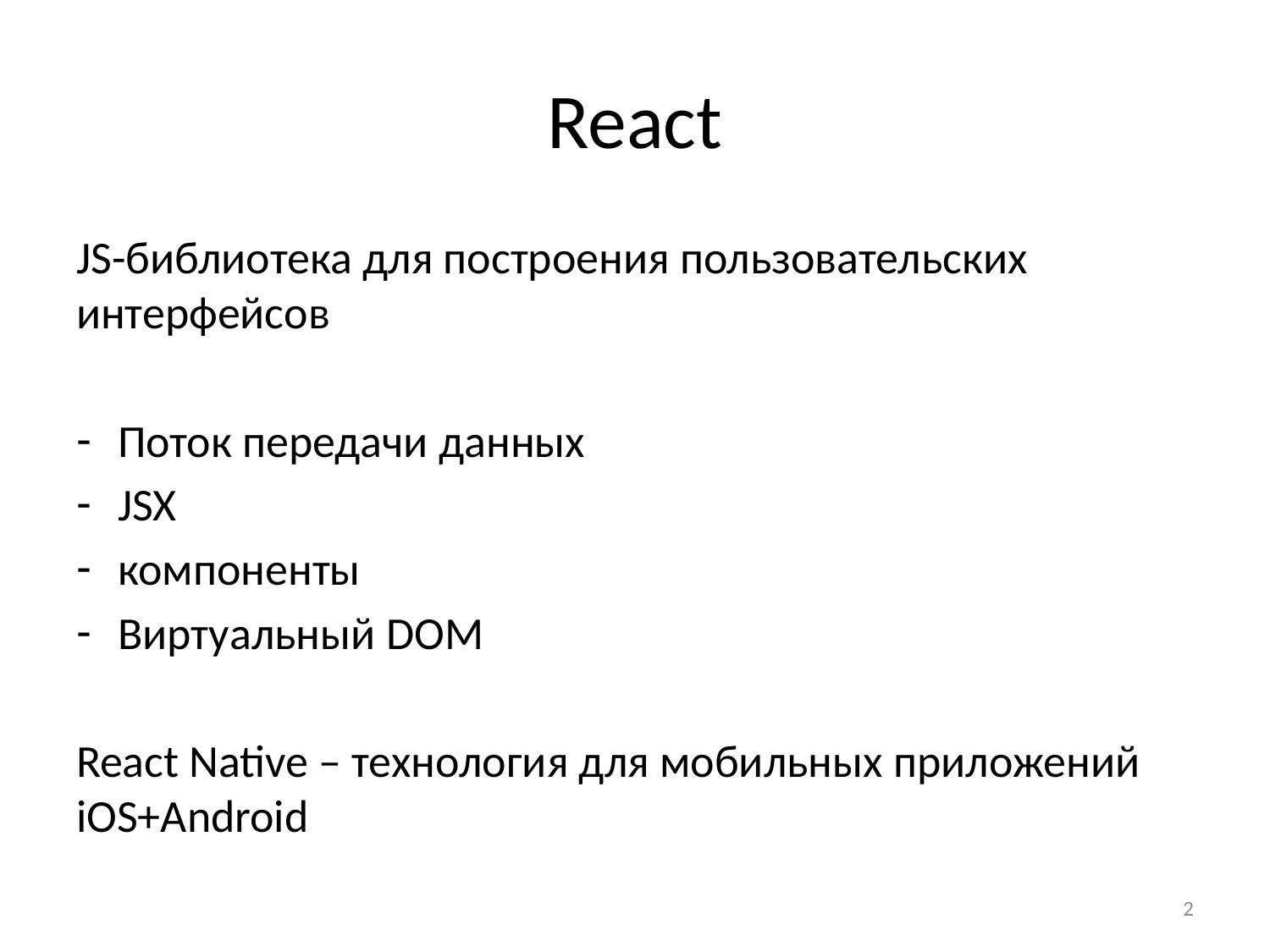

# React
JS-библиотека для построения пользовательских интерфейсов

Поток передачи данных
JSX
компоненты
Виртуальный DOM

React Native – технология для мобильных приложений iOS+Android
2